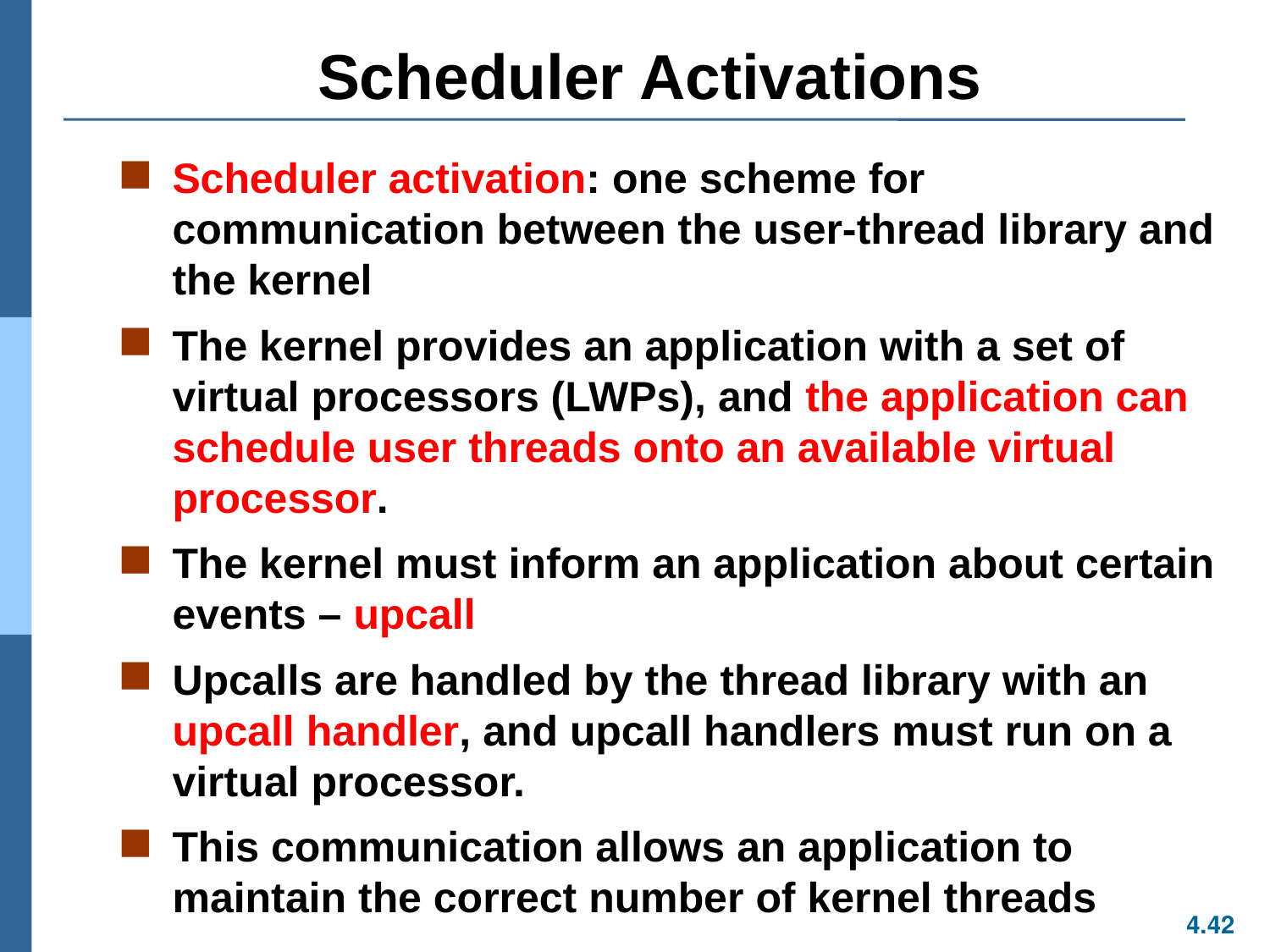

# Scheduler Activations
Scheduler activation: one scheme for communication between the user-thread library and the kernel
The kernel provides an application with a set of virtual processors (LWPs), and the application can schedule user threads onto an available virtual processor.
The kernel must inform an application about certain events – upcall
Upcalls are handled by the thread library with an upcall handler, and upcall handlers must run on a virtual processor.
This communication allows an application to maintain the correct number of kernel threads